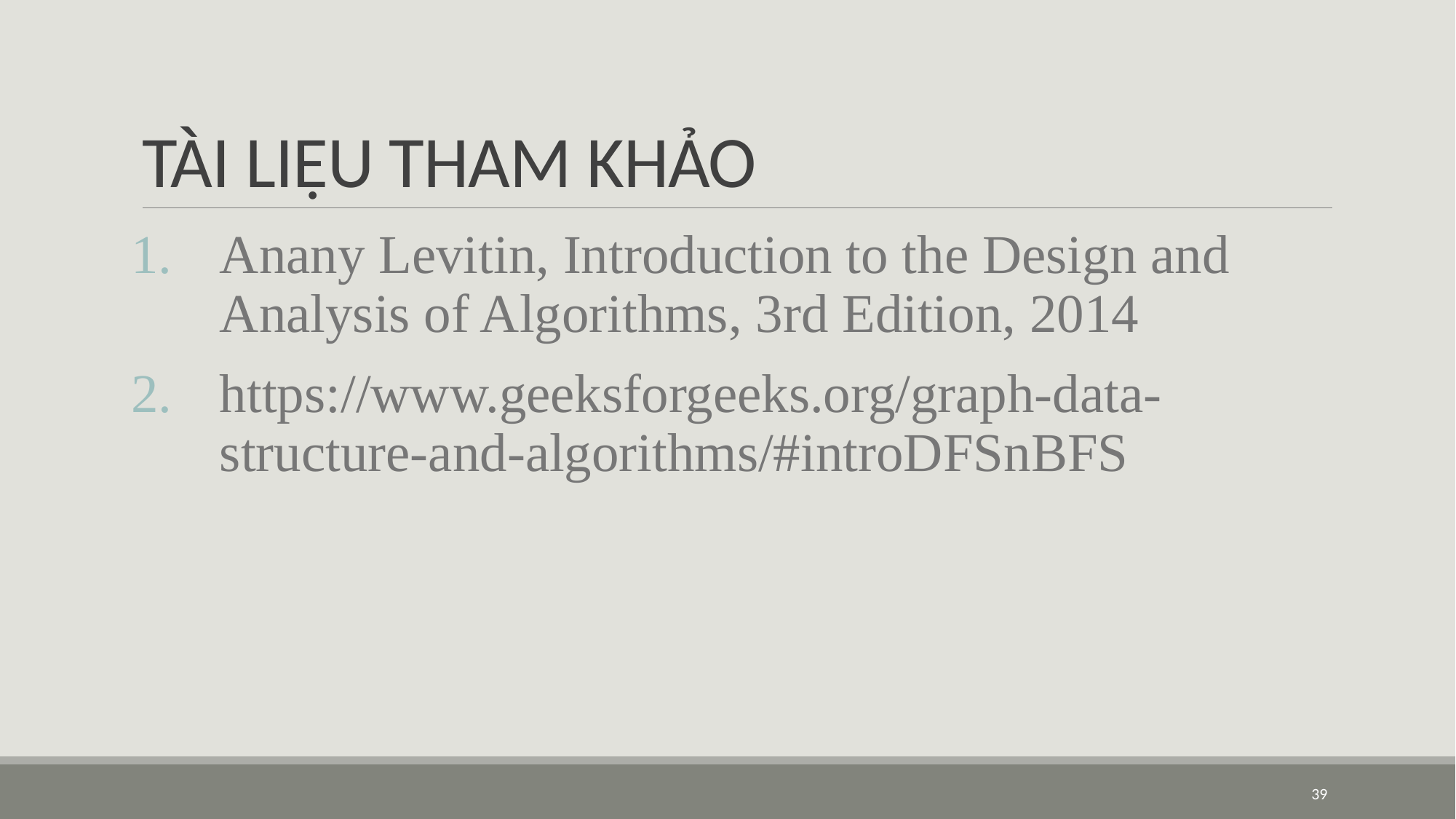

# TÀI LIỆU THAM KHẢO
Anany Levitin, Introduction to the Design and Analysis of Algorithms, 3rd Edition, 2014
https://www.geeksforgeeks.org/graph-data-structure-and-algorithms/#introDFSnBFS
39